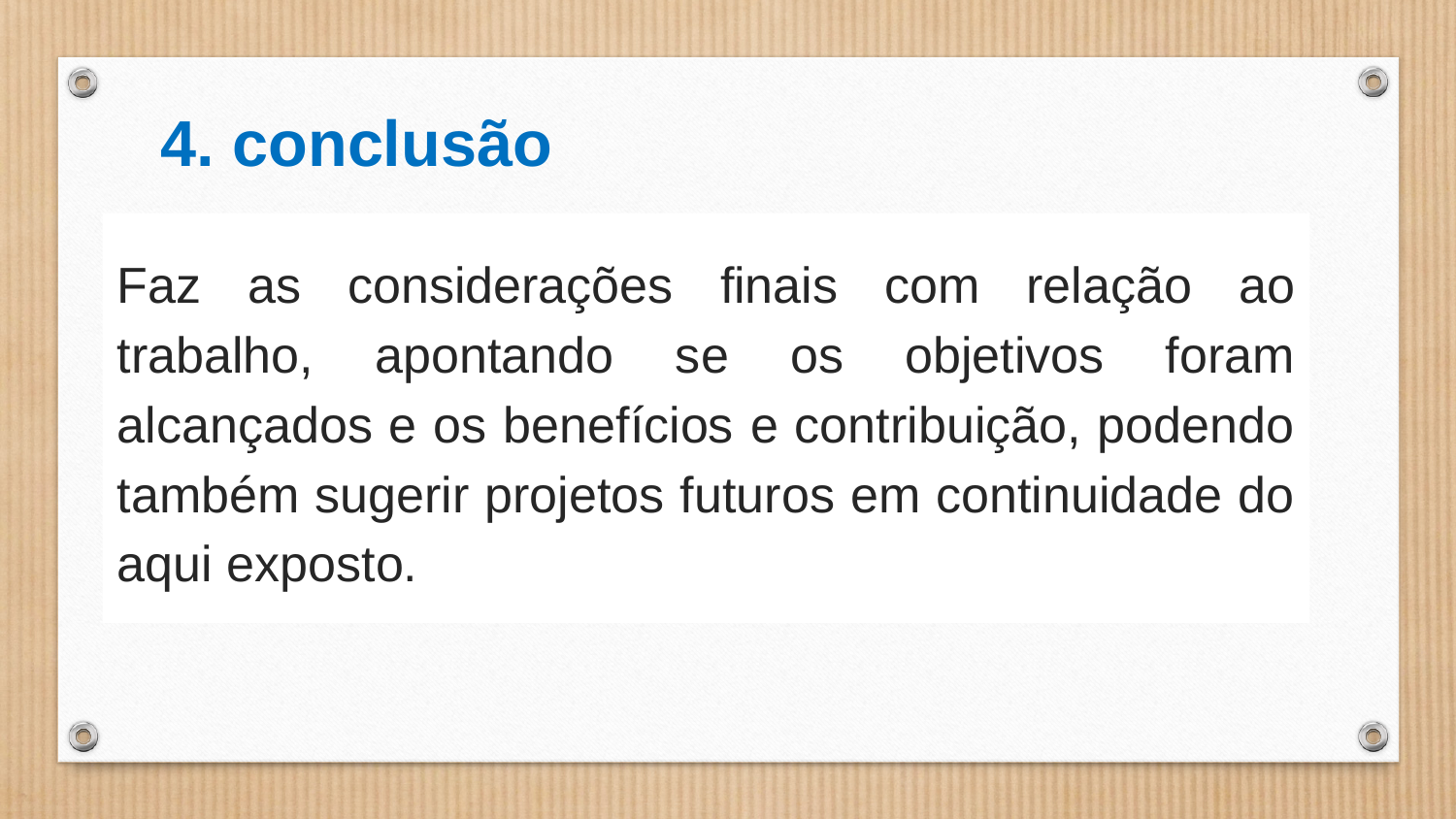

# 4. conclusão
Faz as considerações finais com relação ao trabalho, apontando se os objetivos foram alcançados e os benefícios e contribuição, podendo também sugerir projetos futuros em continuidade do aqui exposto.